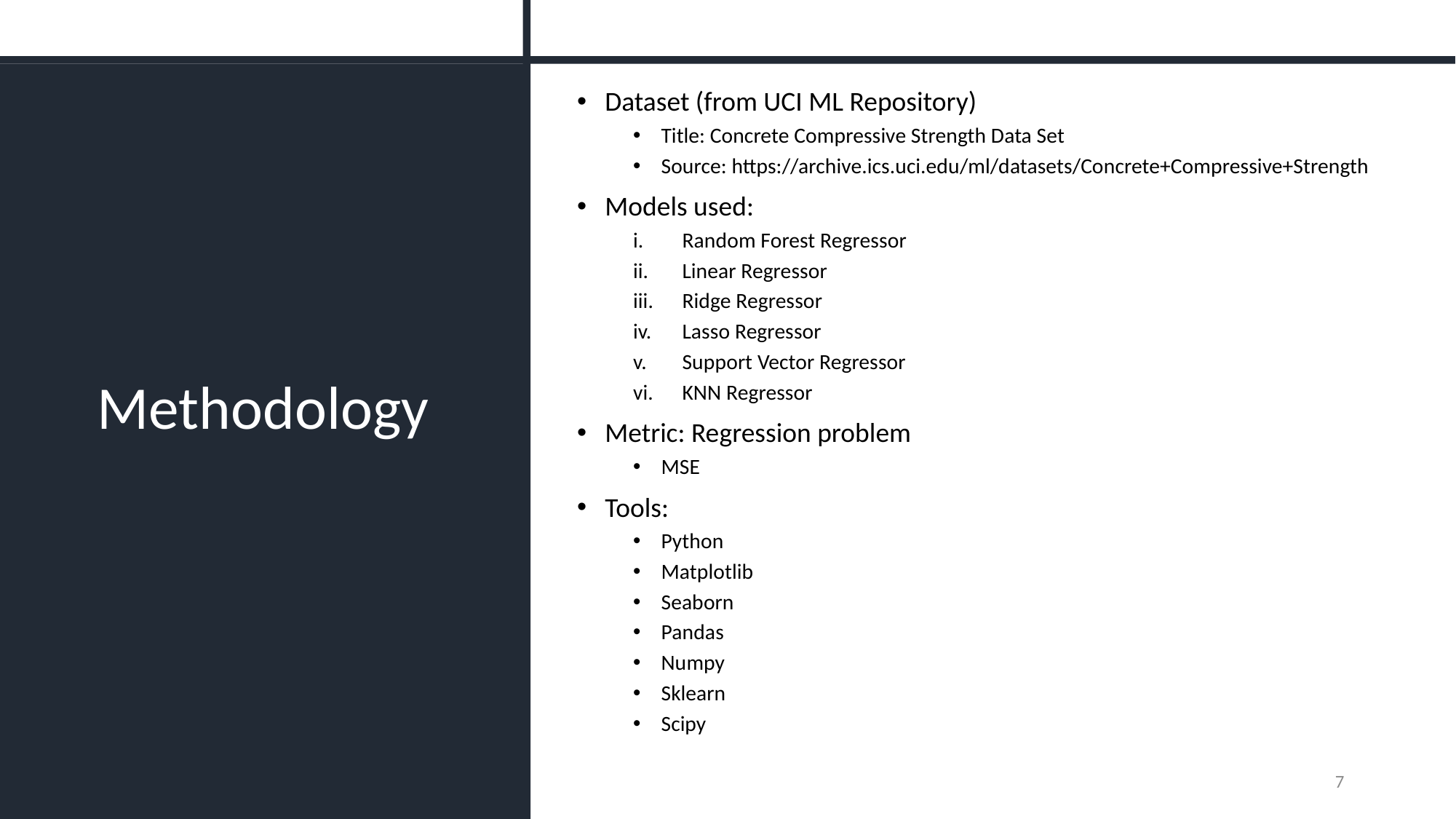

Dataset (from UCI ML Repository)
Title: Concrete Compressive Strength Data Set
Source: https://archive.ics.uci.edu/ml/datasets/Concrete+Compressive+Strength
Models used:
Random Forest Regressor
Linear Regressor
Ridge Regressor
Lasso Regressor
Support Vector Regressor
KNN Regressor
Metric: Regression problem
MSE
Tools:
Python
Matplotlib
Seaborn
Pandas
Numpy
Sklearn
Scipy
# Methodology

7